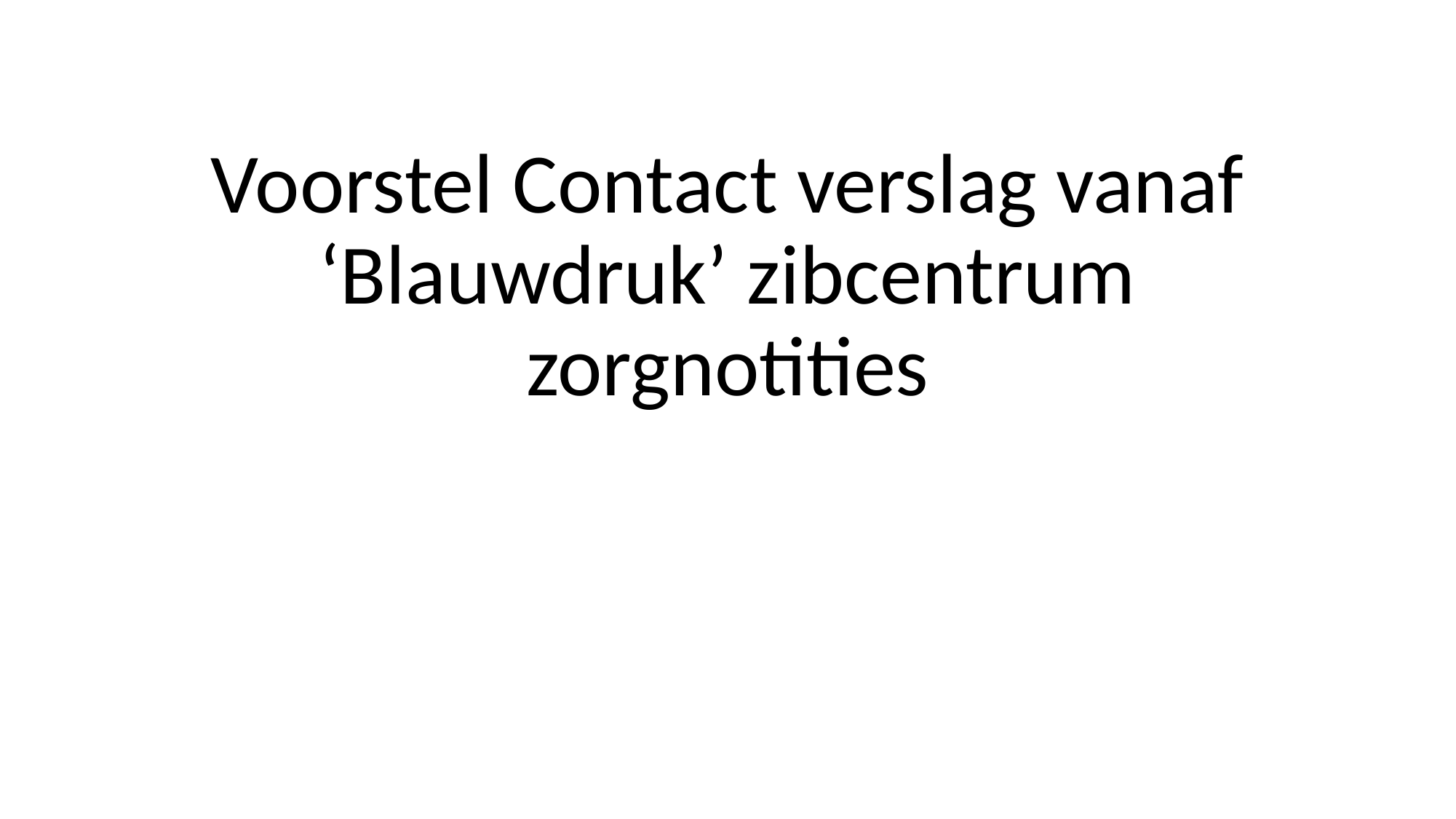

# Voorstel Contact verslag vanaf ‘Blauwdruk’ zibcentrum zorgnotities